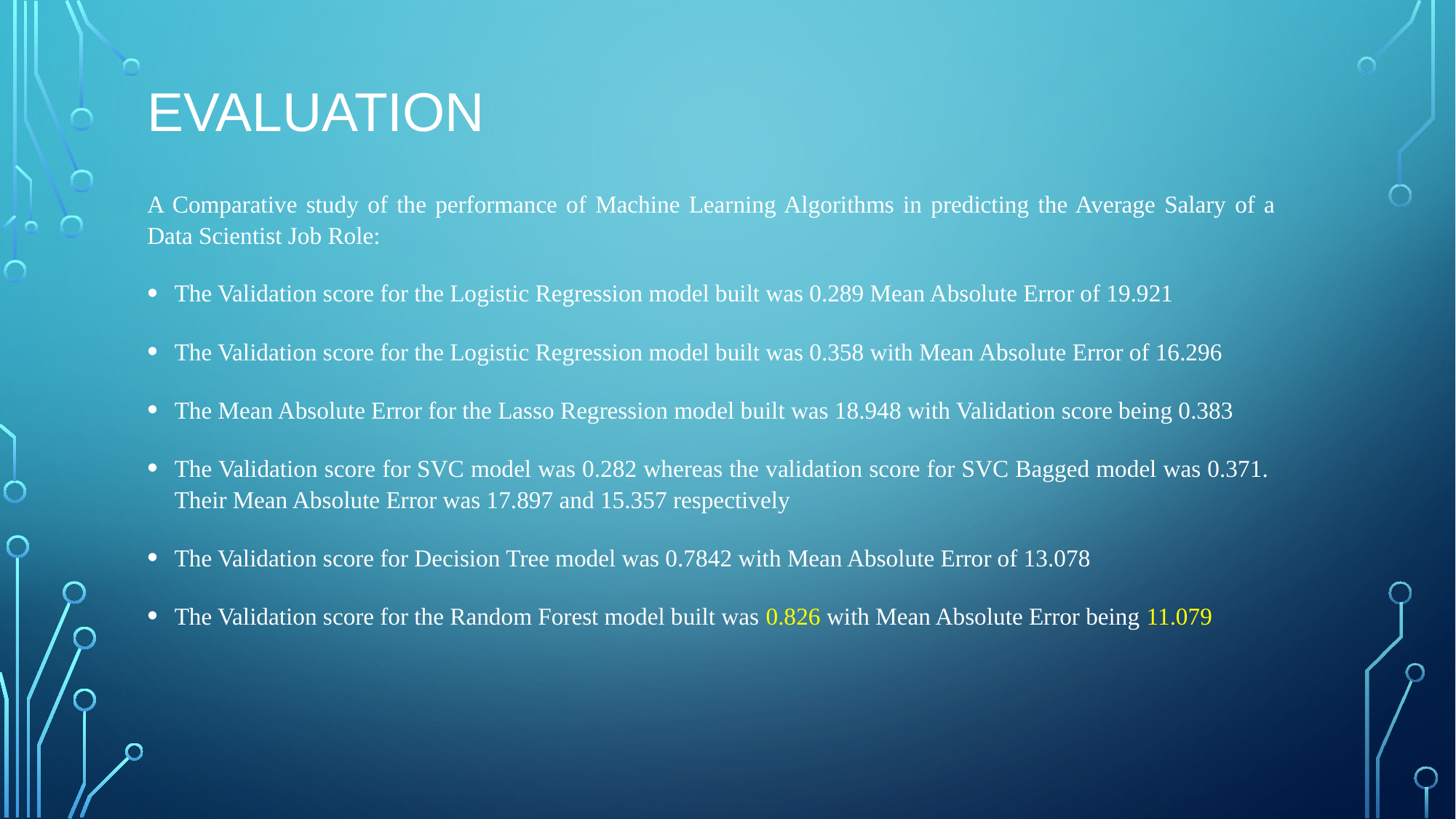

# EVALUATION
A Comparative study of the performance of Machine Learning Algorithms in predicting the Average Salary of a Data Scientist Job Role:
The Validation score for the Logistic Regression model built was 0.289 Mean Absolute Error of 19.921
The Validation score for the Logistic Regression model built was 0.358 with Mean Absolute Error of 16.296
The Mean Absolute Error for the Lasso Regression model built was 18.948 with Validation score being 0.383
The Validation score for SVC model was 0.282 whereas the validation score for SVC Bagged model was 0.371.  Their Mean Absolute Error was 17.897 and 15.357 respectively
The Validation score for Decision Tree model was 0.7842 with Mean Absolute Error of 13.078
The Validation score for the Random Forest model built was 0.826 with Mean Absolute Error being 11.079